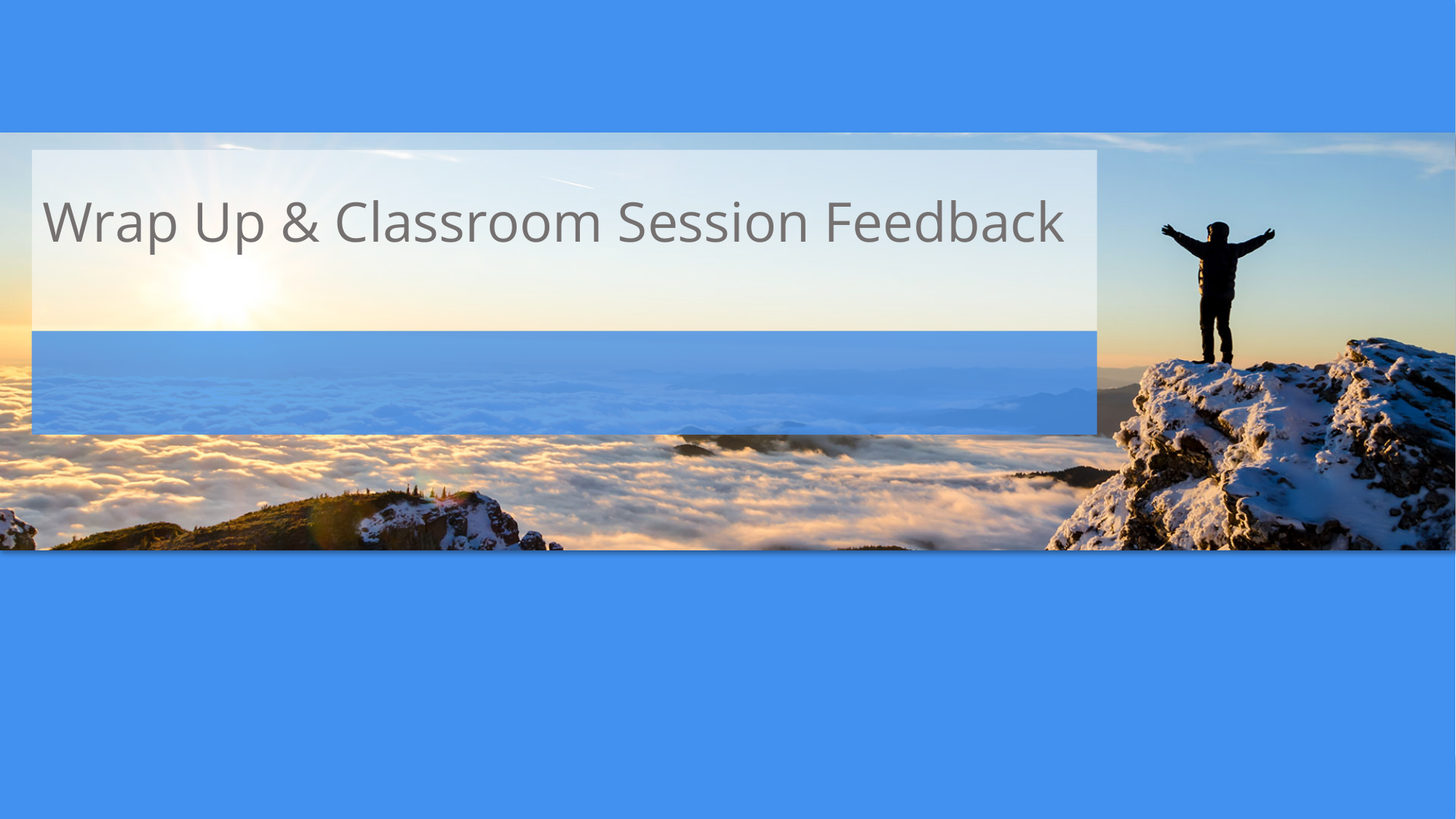

# Wrap Up & Classroom Session Feedback